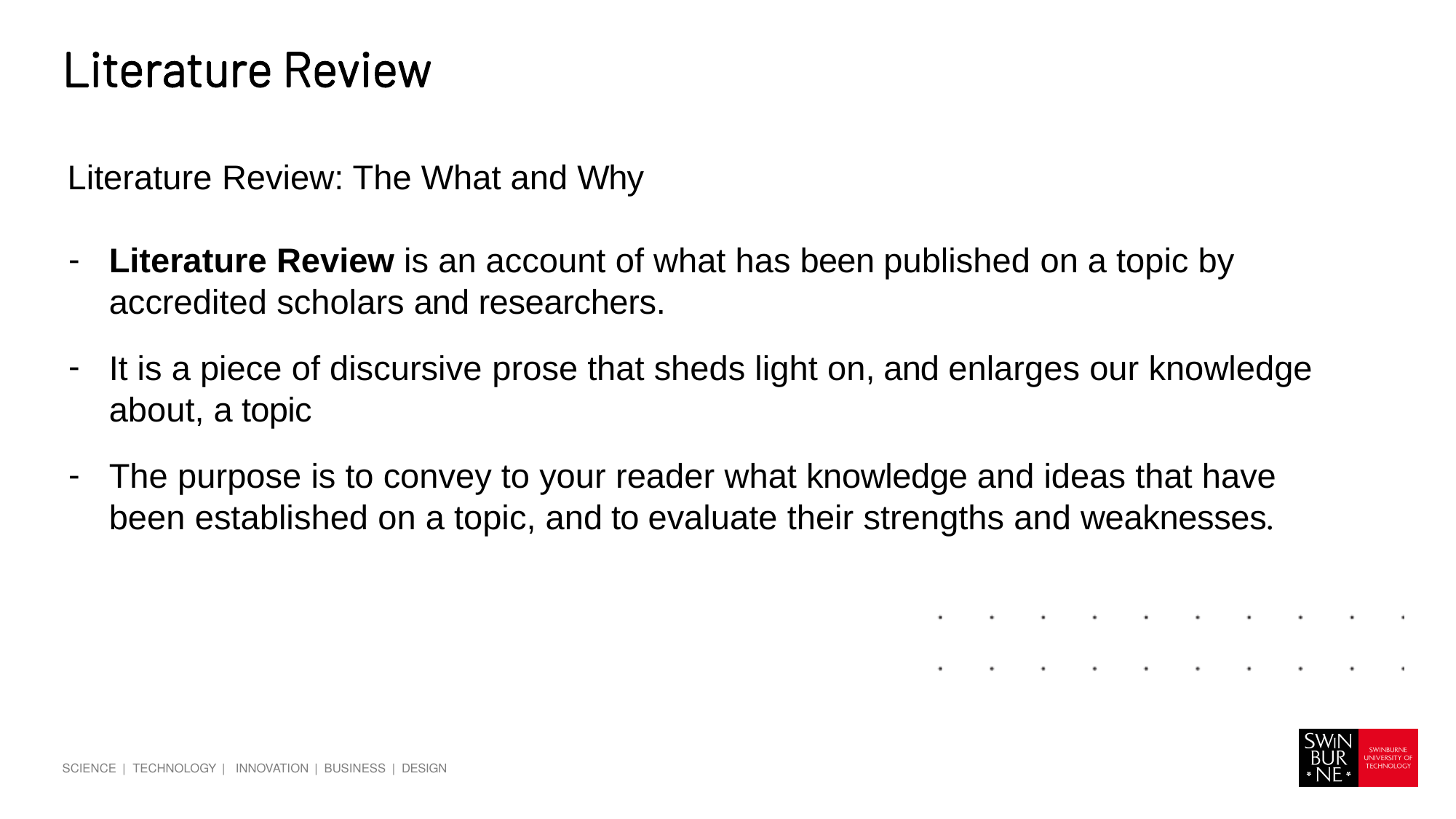

# Literature Review
Literature Review: The What and Why

Literature Review is an account of what has been published on a topic by accredited scholars and researchers.
It is a piece of discursive prose that sheds light on, and enlarges our knowledge about, a topic
The purpose is to convey to your reader what knowledge and ideas that have been established on a topic, and to evaluate their strengths and weaknesses.
SCIENCE | TECHNOLOGY | INNOVATION | BUSINESS | DESIGN